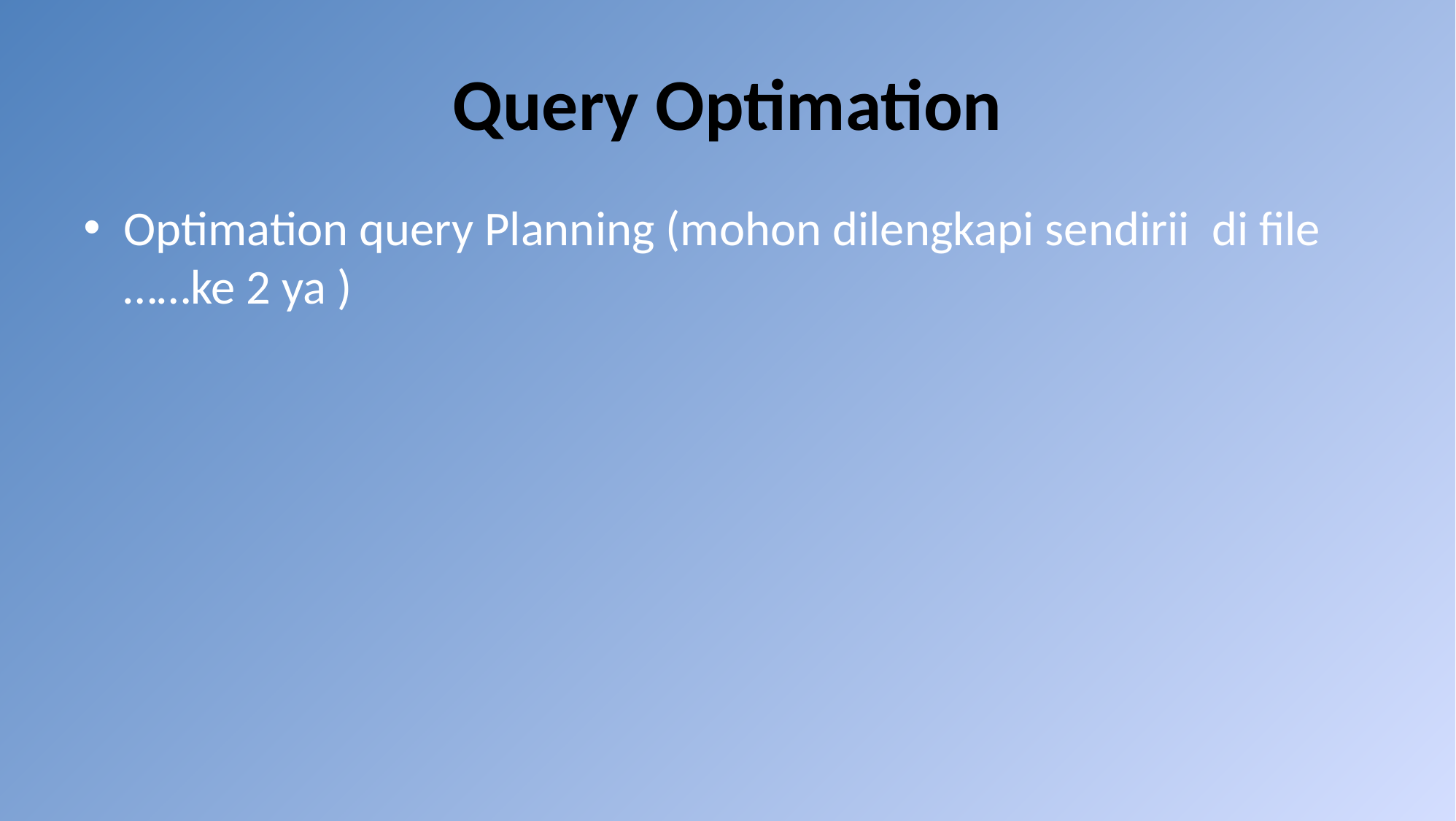

# Query Optimation
Optimation query Planning (mohon dilengkapi sendirii  di file ……ke 2 ya )